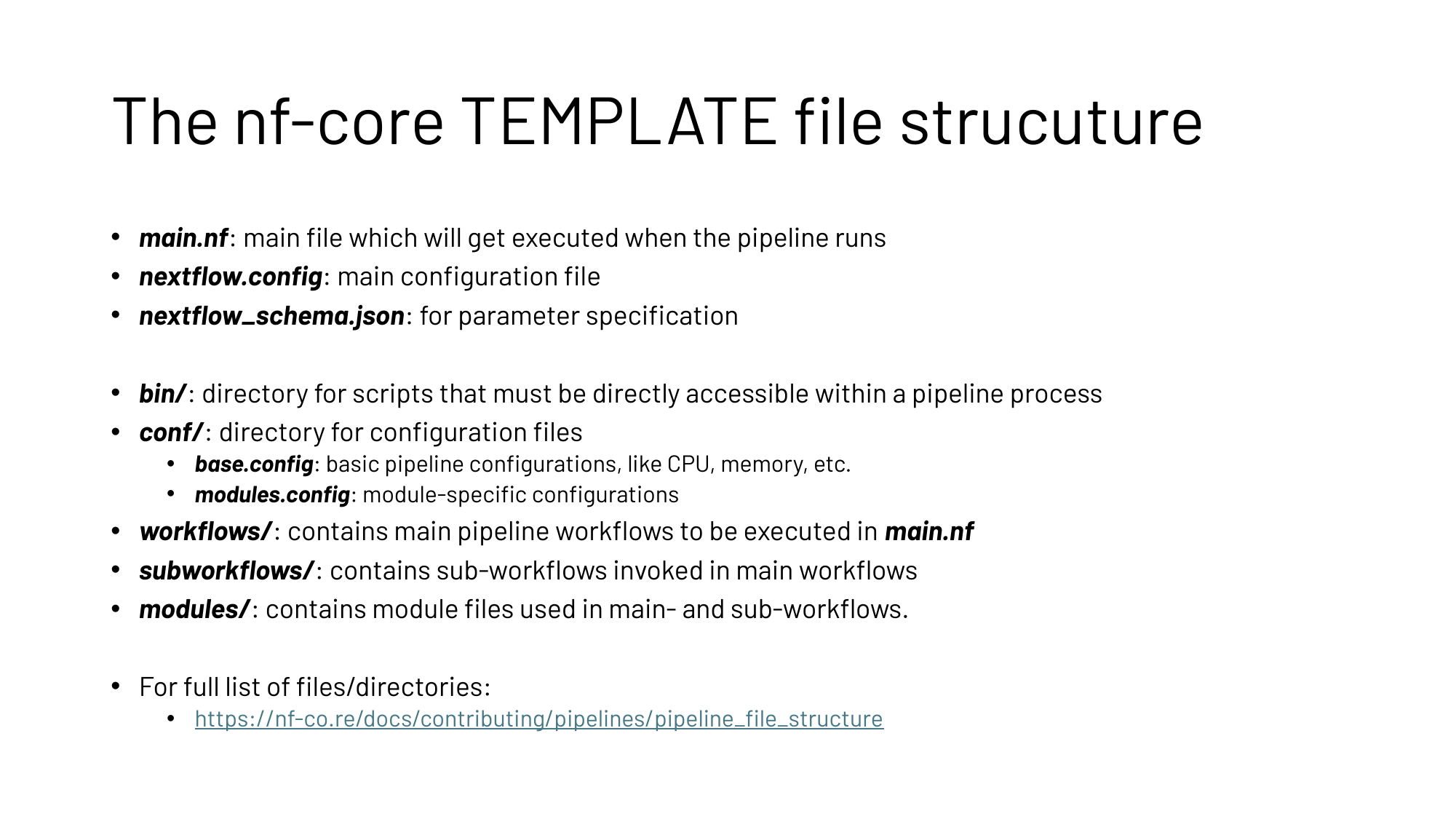

# The nf-core TEMPLATE file strucuture
main.nf: main file which will get executed when the pipeline runs
nextflow.config: main configuration file
nextflow_schema.json: for parameter specification

bin/: directory for scripts that must be directly accessible within a pipeline process
conf/: directory for configuration files
base.config: basic pipeline configurations, like CPU, memory, etc.
modules.config: module-specific configurations
workflows/: contains main pipeline workflows to be executed in main.nf
subworkflows/: contains sub-workflows invoked in main workflows
modules/: contains module files used in main- and sub-workflows.

For full list of files/directories:
https://nf-co.re/docs/contributing/pipelines/pipeline_file_structure